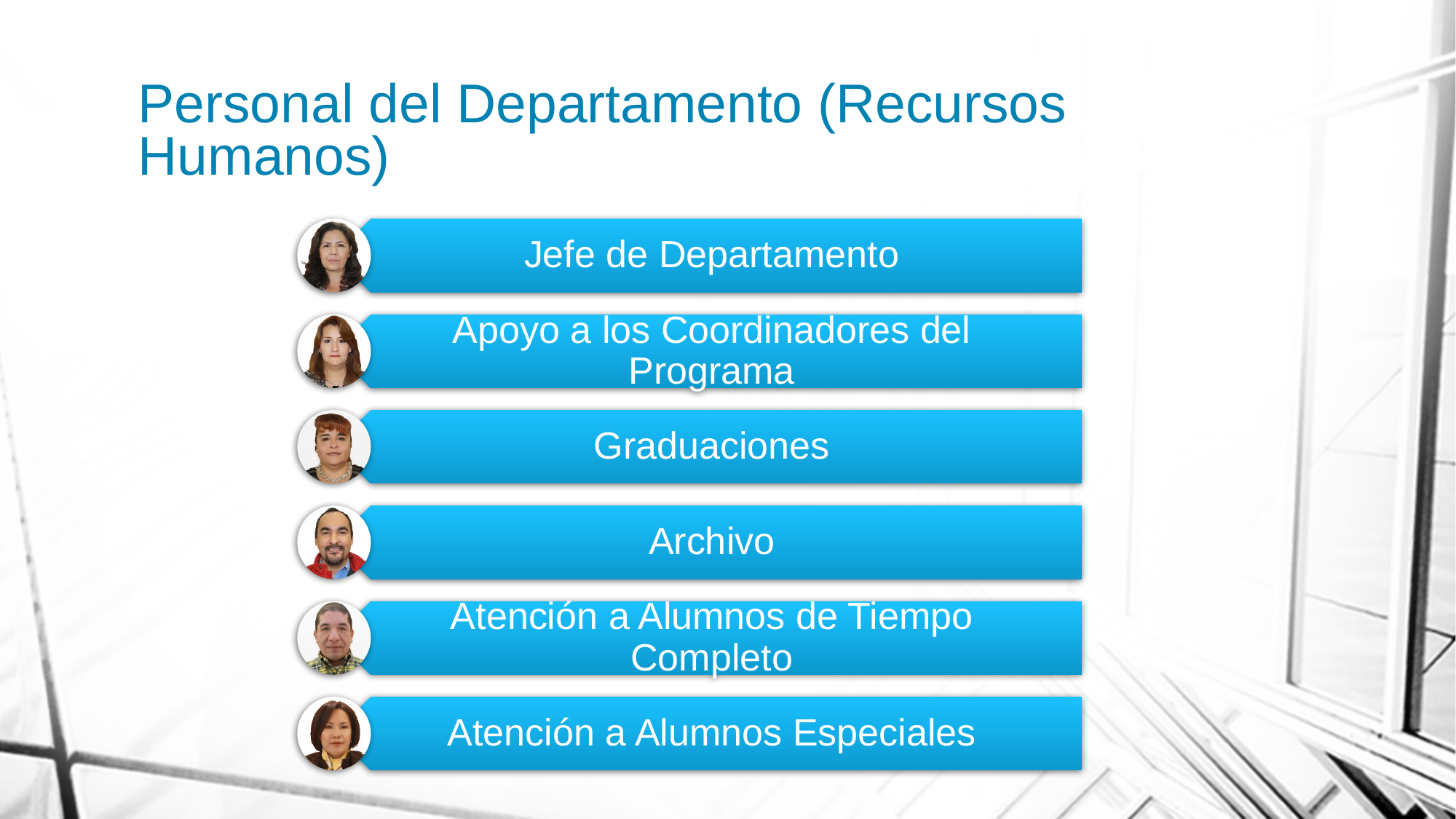

# Personal del Departamento (Recursos Humanos)
Jefe de Departamento
Apoyo a los Coordinadores del Programa
Graduaciones
Archivo
Atención a Alumnos de Tiempo Completo
Atención a Alumnos Especiales